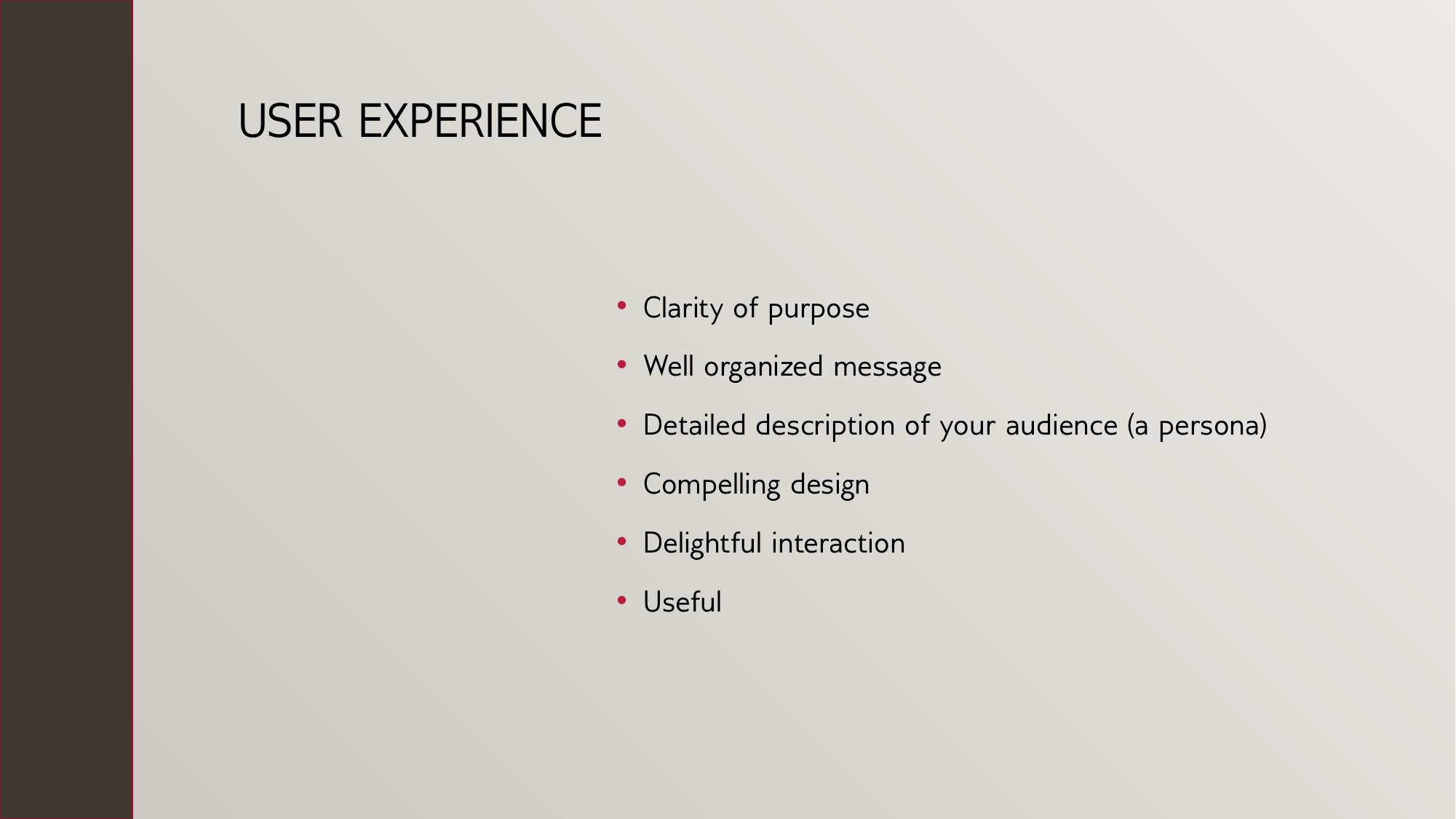

# User Experience
Clarity of purpose
Well organized message
Detailed description of your audience (a persona)
Compelling design
Delightful interaction
Useful